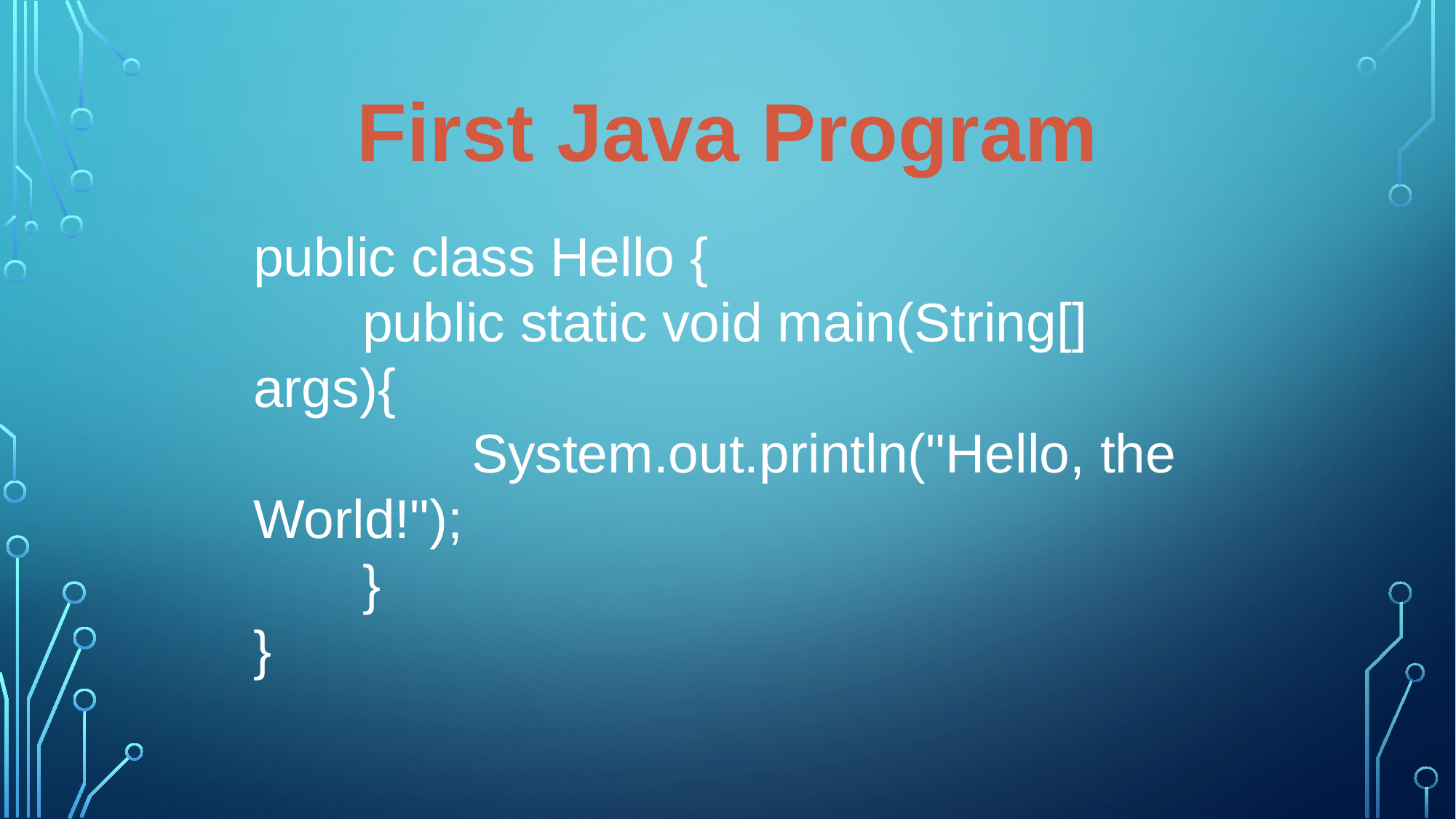

First Java Program
public class Hello {
	public static void main(String[] args){
		System.out.println("Hello, the World!");
	}
}